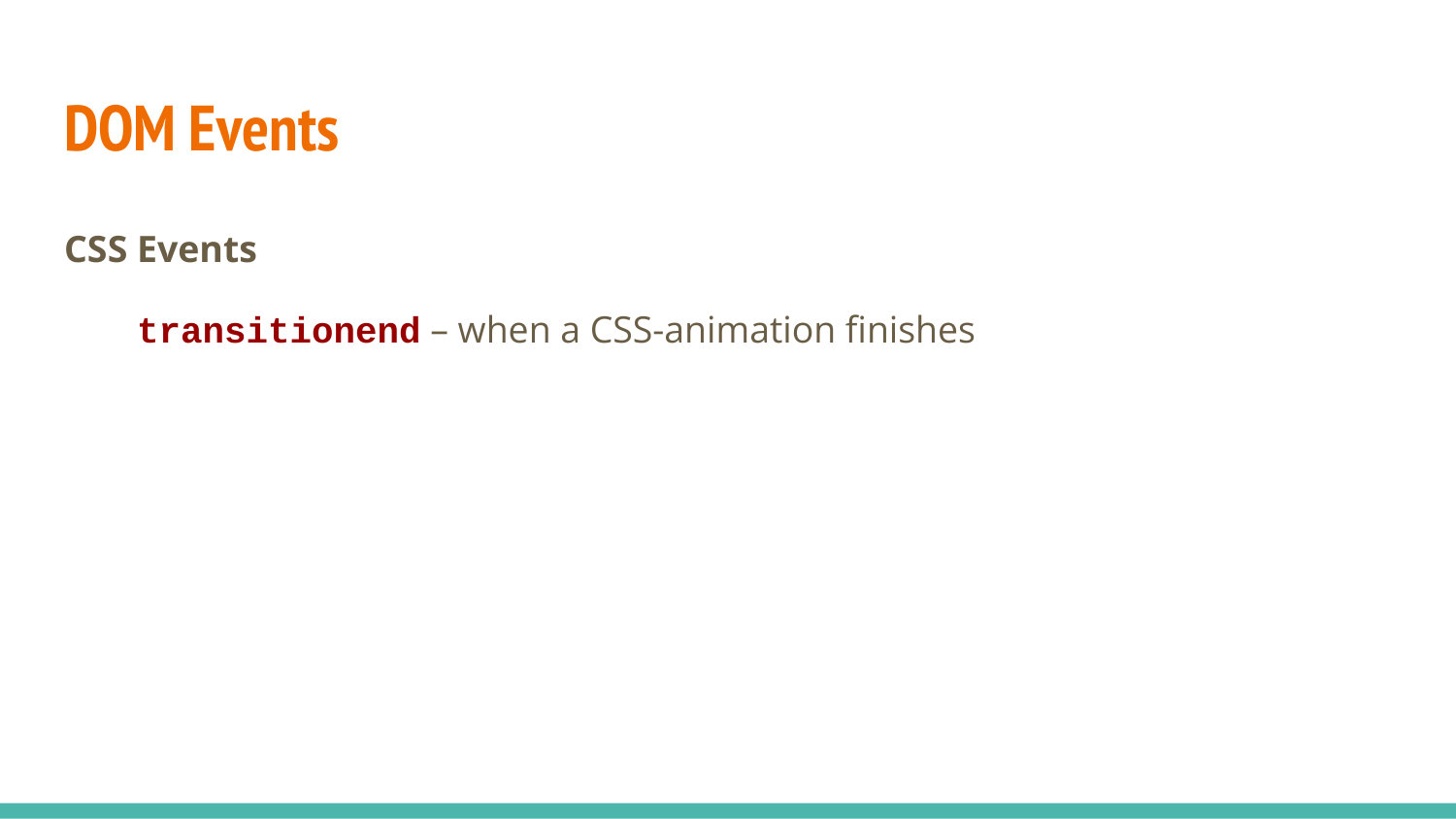

# DOM Events
CSS Events
transitionend – when a CSS-animation finishes